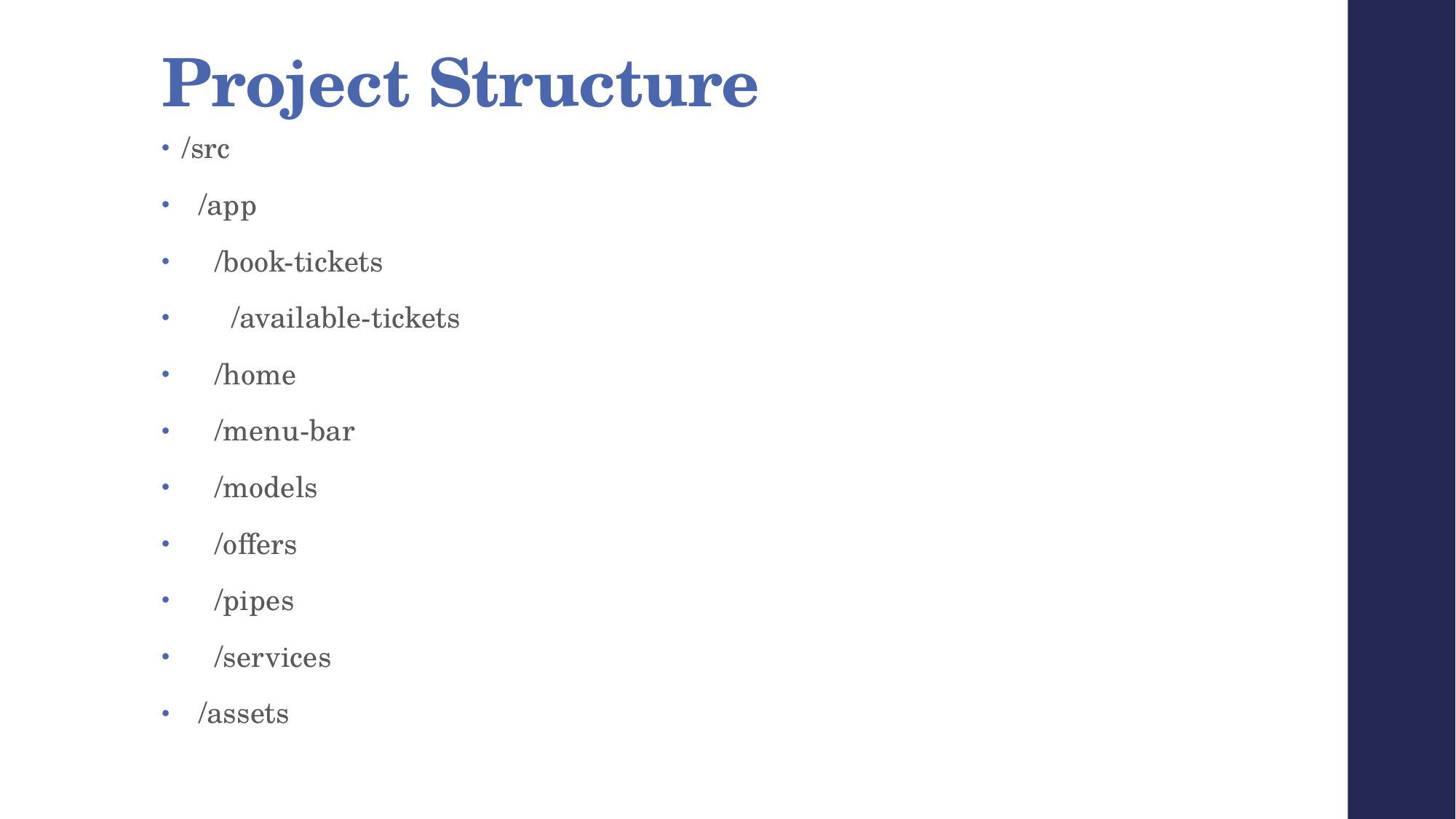

# Project Structure
/src
  /app
    /book-tickets
      /available-tickets
    /home
    /menu-bar
    /models
    /offers
    /pipes
    /services
  /assets